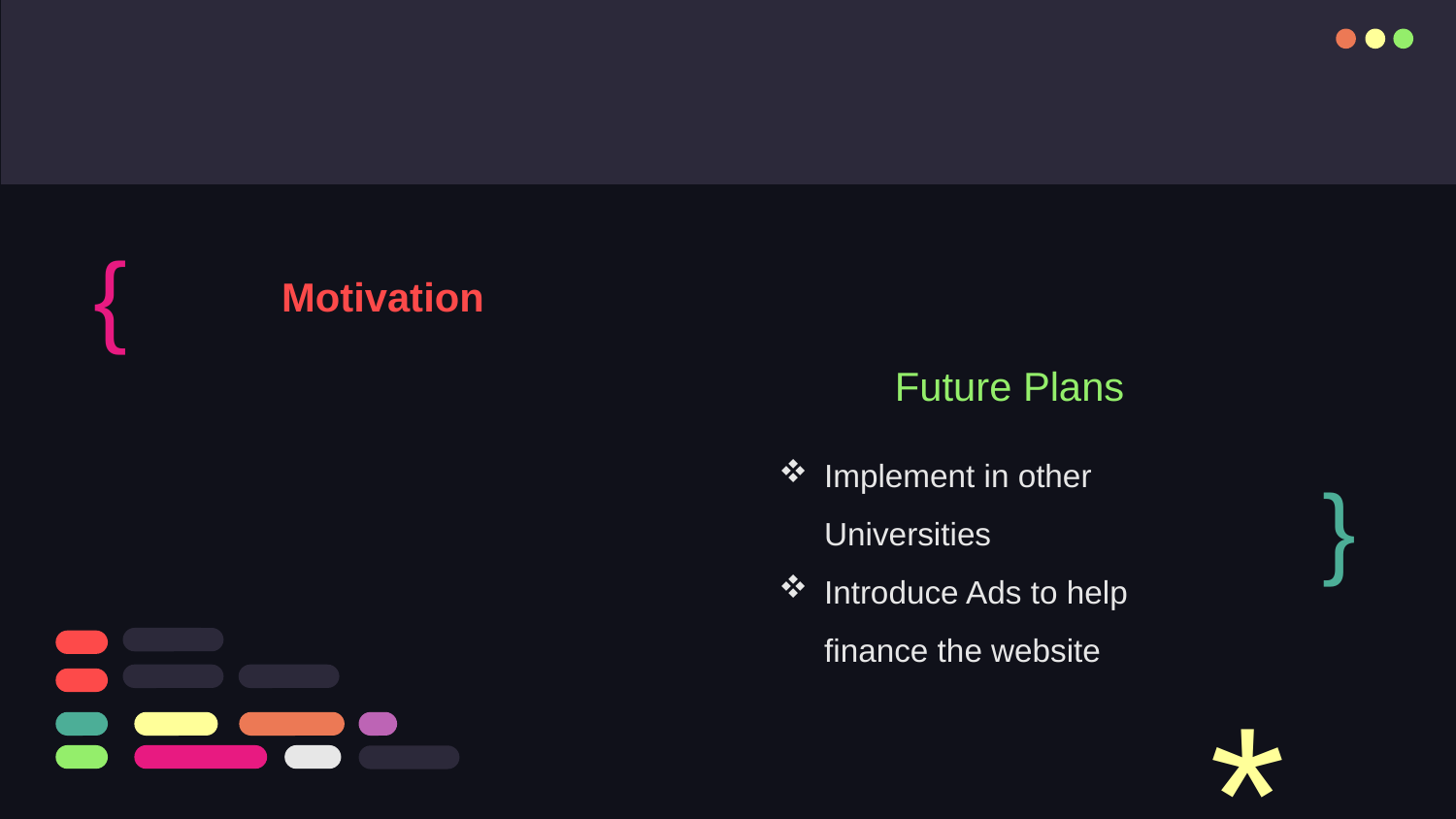

{
Motivation
Future Plans
Implement in other Universities
Introduce Ads to help finance the website
}

*